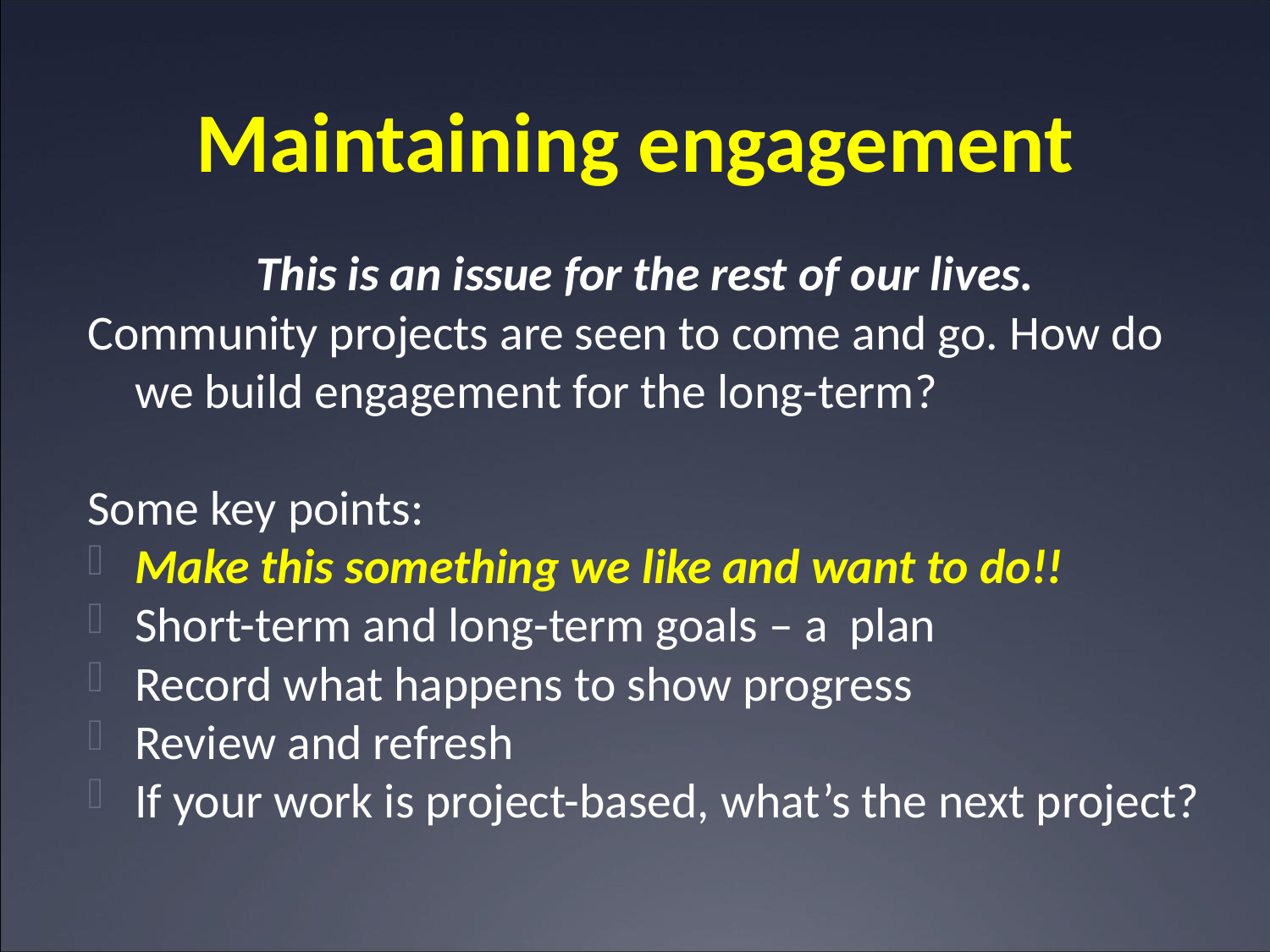

# Maintaining engagement
This is an issue for the rest of our lives.
Community projects are seen to come and go. How do we build engagement for the long-term?

Some key points:
Make this something we like and want to do!!
Short-term and long-term goals – a  plan
Record what happens to show progress
Review and refresh
If your work is project-based, what’s the next project?